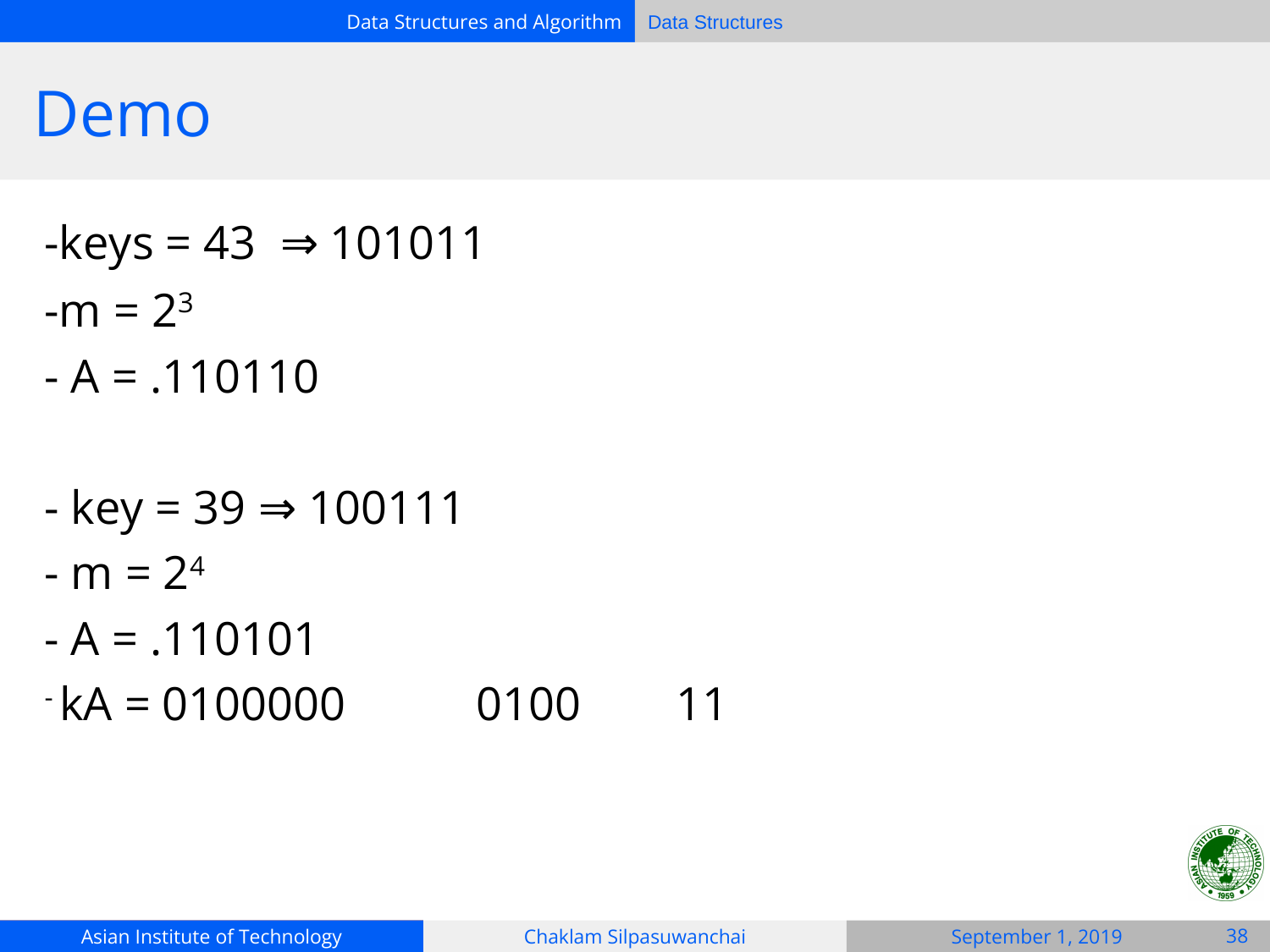

# Demo
-keys = 43  ⇒ 101011
-m = 23
- A = .110110

- key = 39 ⇒ 100111
- m = 24
- A = .110101
- kA = 0100000           0100        11

38